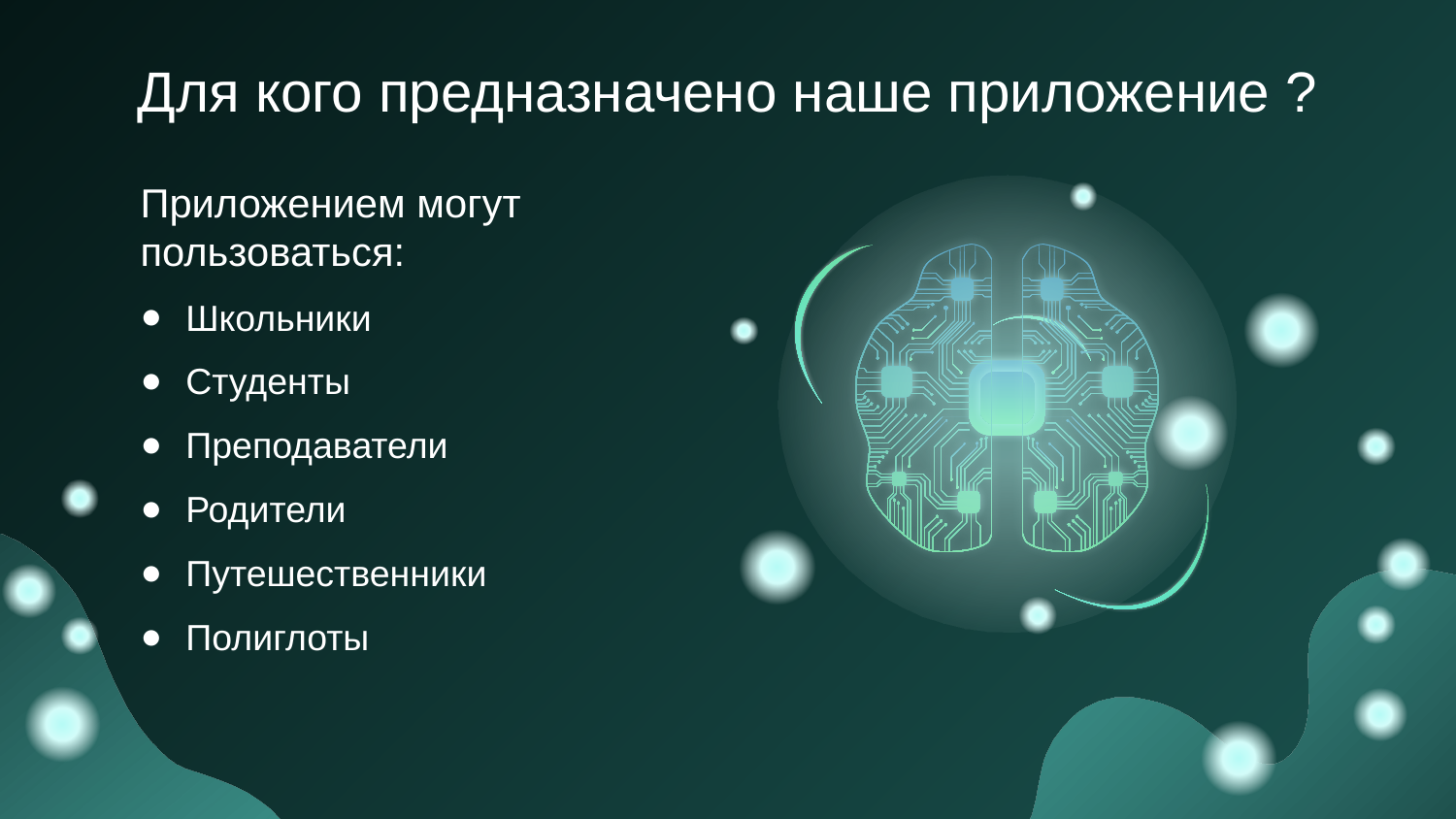

# Для кого предназначено наше приложение ?

Приложением могут пользоваться:
Школьники
Студенты
Преподаватели
Родители
Путешественники
Полиглоты